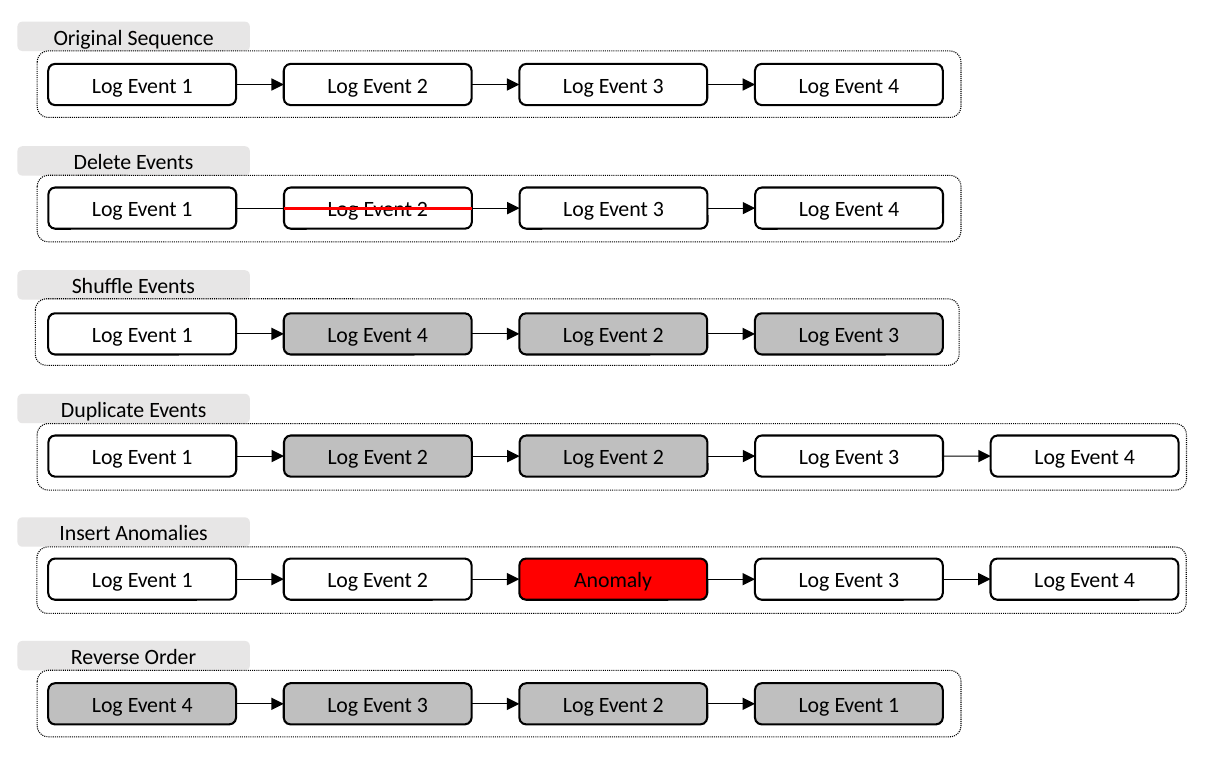

Original Sequence

Log Event 1
Log Event 2
Log Event 3
Log Event 4
Delete Events

Log Event 1
Log Event 2
Log Event 3
Log Event 4
Shuffle Events

Log Event 1
Log Event 4
Log Event 2
Log Event 3
Duplicate Events

Log Event 4
Log Event 1
Log Event 2
Log Event 2
Log Event 3
Insert Anomalies

Log Event 4
Log Event 1
Log Event 2
Anomaly
Log Event 3
Reverse Order

Log Event 4
Log Event 3
Log Event 2
Log Event 1